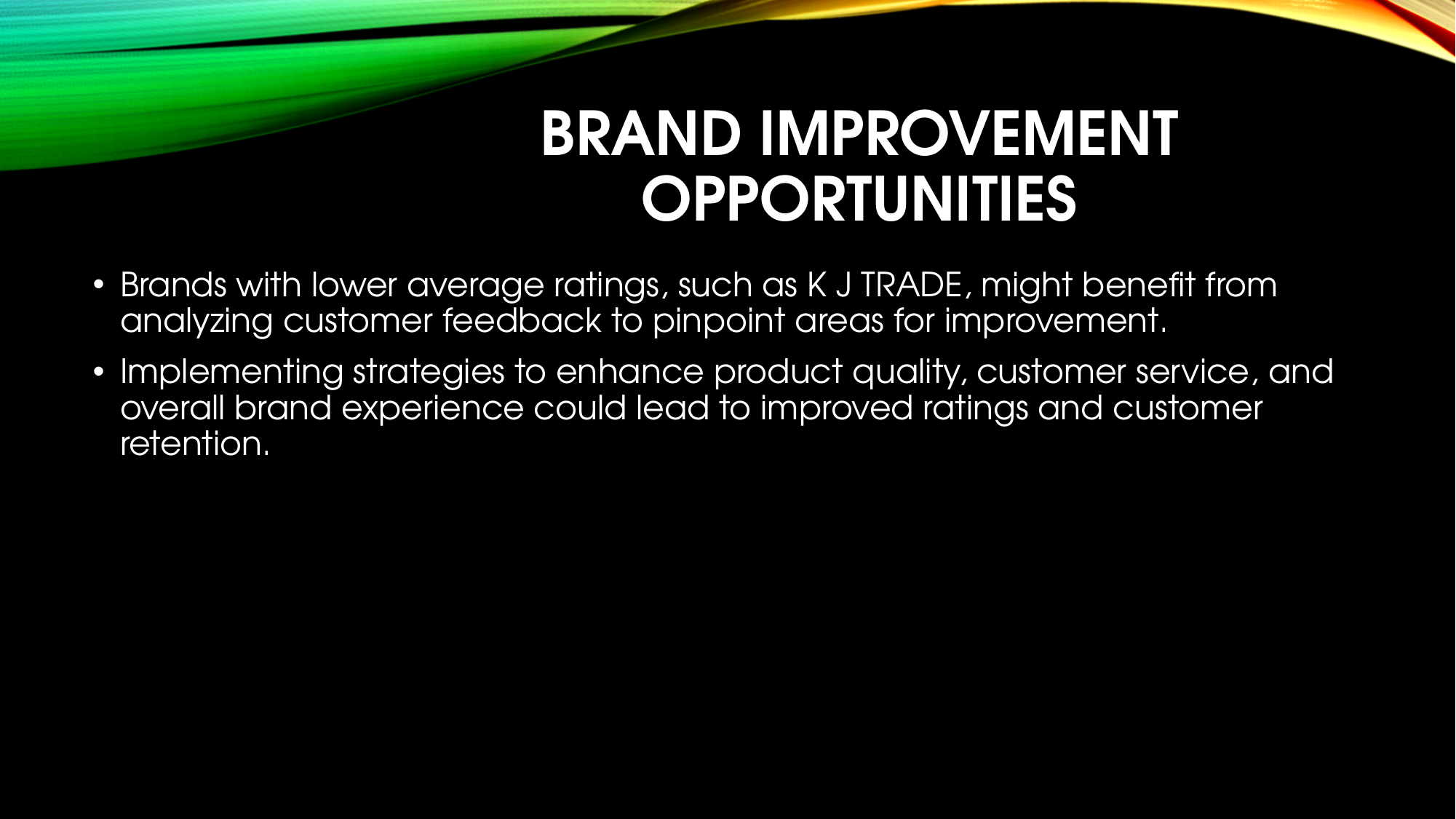

# Brand Improvement Opportunities
Brands with lower average ratings, such as K J TRADE, might benefit from analyzing customer feedback to pinpoint areas for improvement.
Implementing strategies to enhance product quality, customer service, and overall brand experience could lead to improved ratings and customer retention.